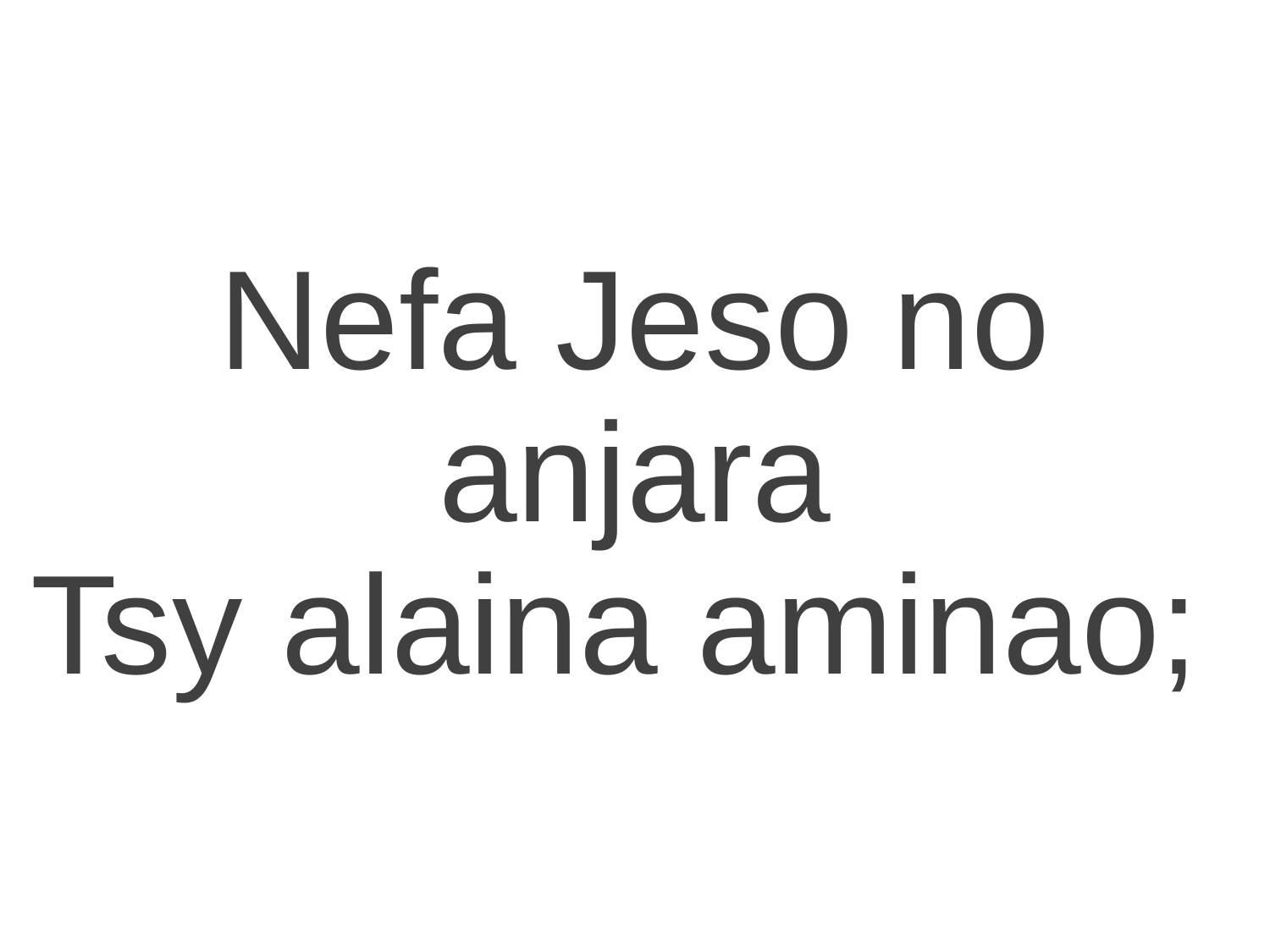

Nefa Jeso no anjara
Tsy alaina aminao;